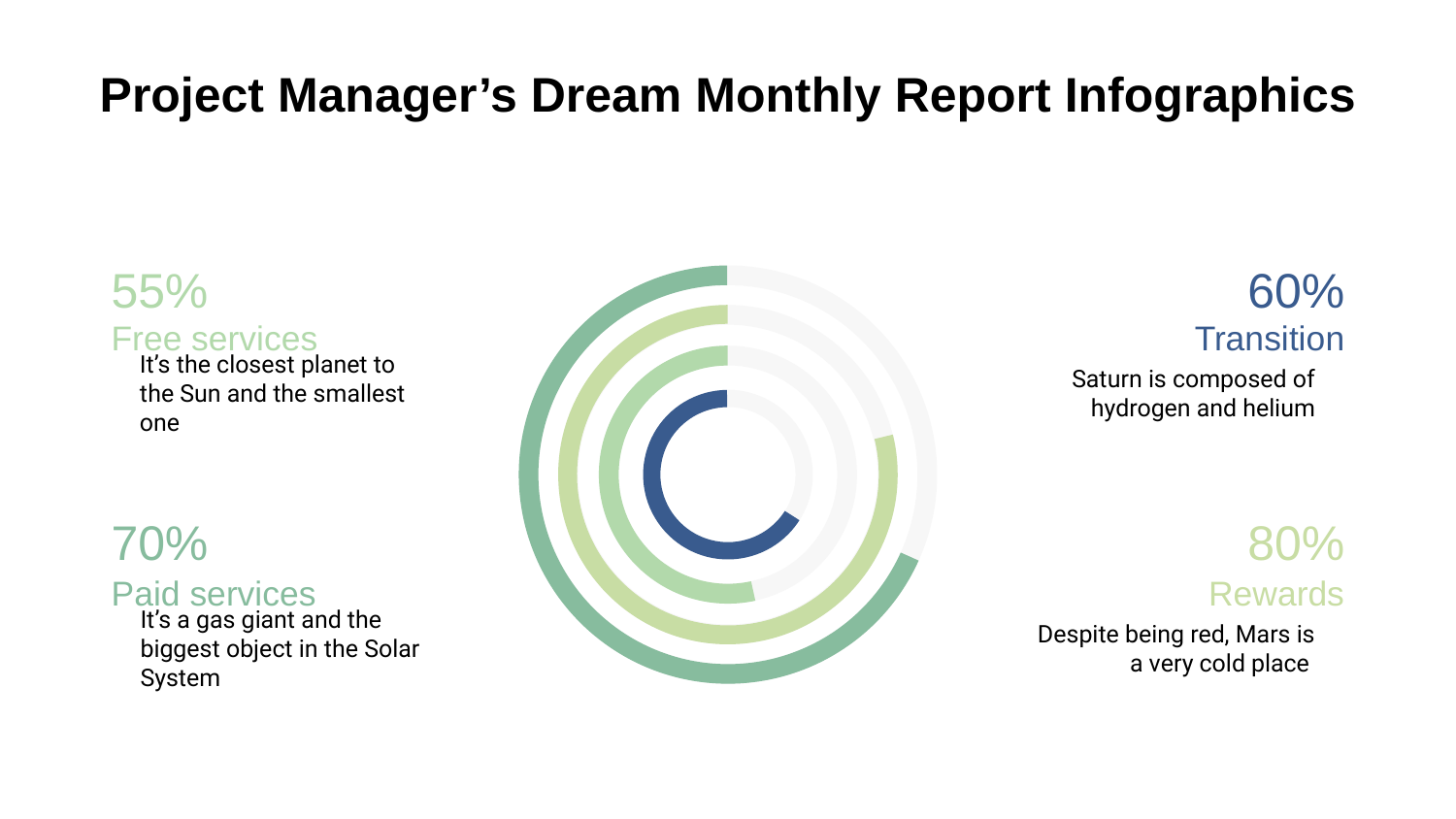

# Project Manager’s Dream Monthly Report Infographics
55%
60%

Free services
Transition

It’s the closest planet to the Sun and the smallest one
Saturn is composed of hydrogen and helium

70%
80%
Rewards
Paid services
It’s a gas giant and the biggest object in the Solar System
Despite being red, Mars is a very cold place